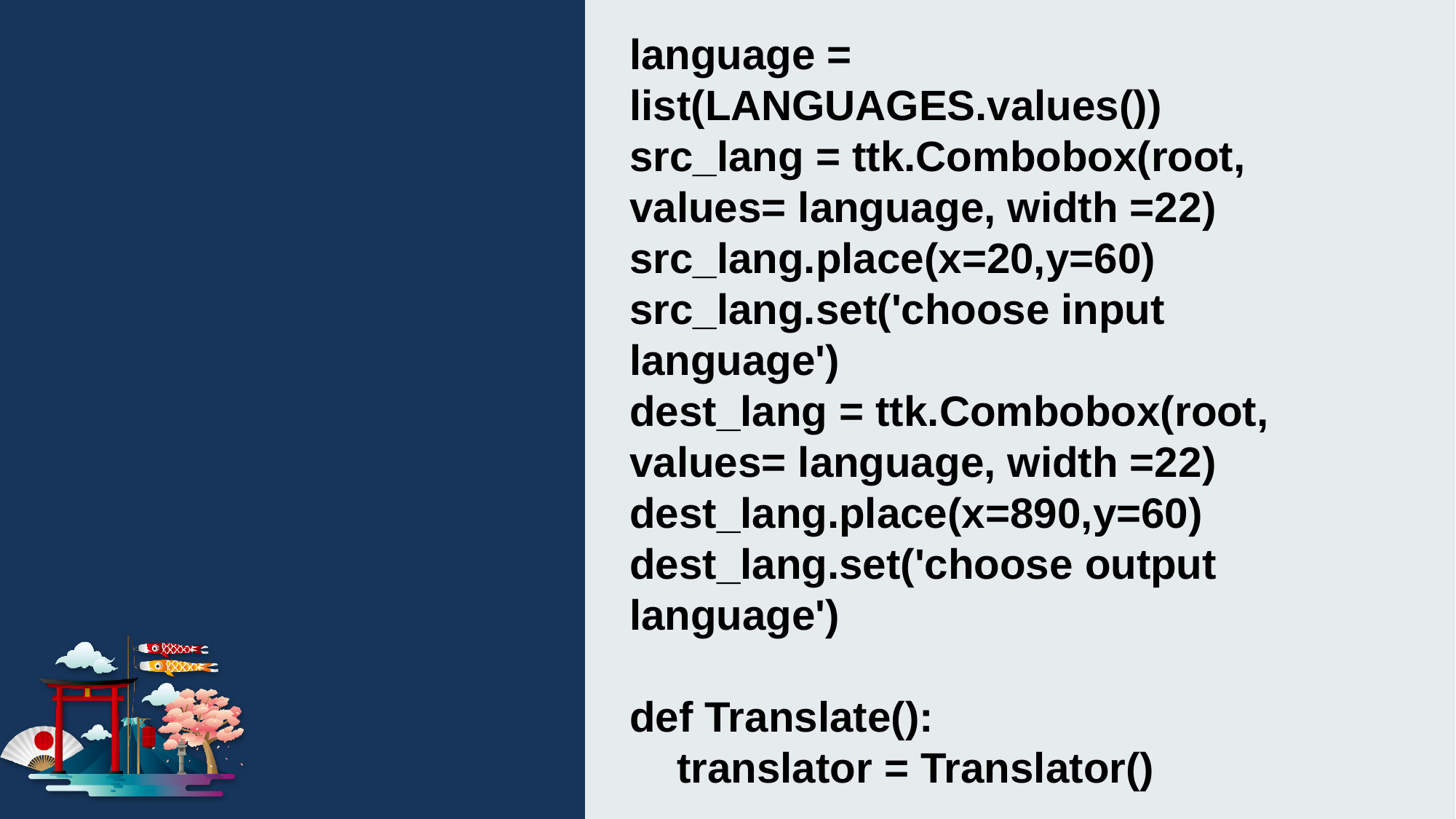

language = list(LANGUAGES.values())
src_lang = ttk.Combobox(root, values= language, width =22)
src_lang.place(x=20,y=60)
src_lang.set('choose input language')
dest_lang = ttk.Combobox(root, values= language, width =22)
dest_lang.place(x=890,y=60)
dest_lang.set('choose output language')

def Translate():
    translator = Translator()
    translated=translator.translate(text= Input_text.get(1.0, END) , src = src_lang.get(), dest = dest_lang.get())